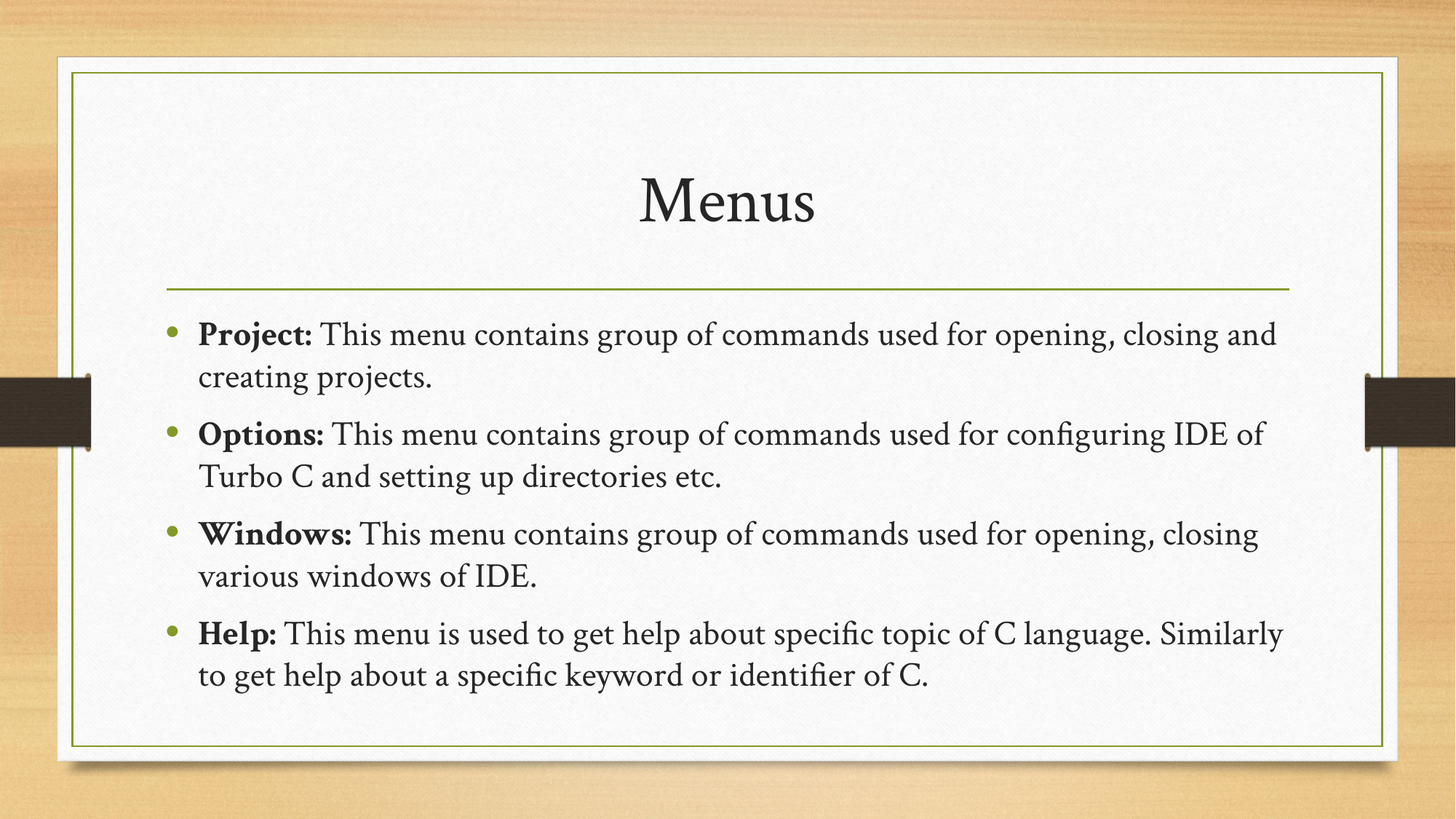

# Menus
Project: This menu contains group of commands used for opening, closing and creating projects.
Options: This menu contains group of commands used for configuring IDE of Turbo C and setting up directories etc.
Windows: This menu contains group of commands used for opening, closing various windows of IDE.
Help: This menu is used to get help about specific topic of C language. Similarly to get help about a specific keyword or identifier of C.